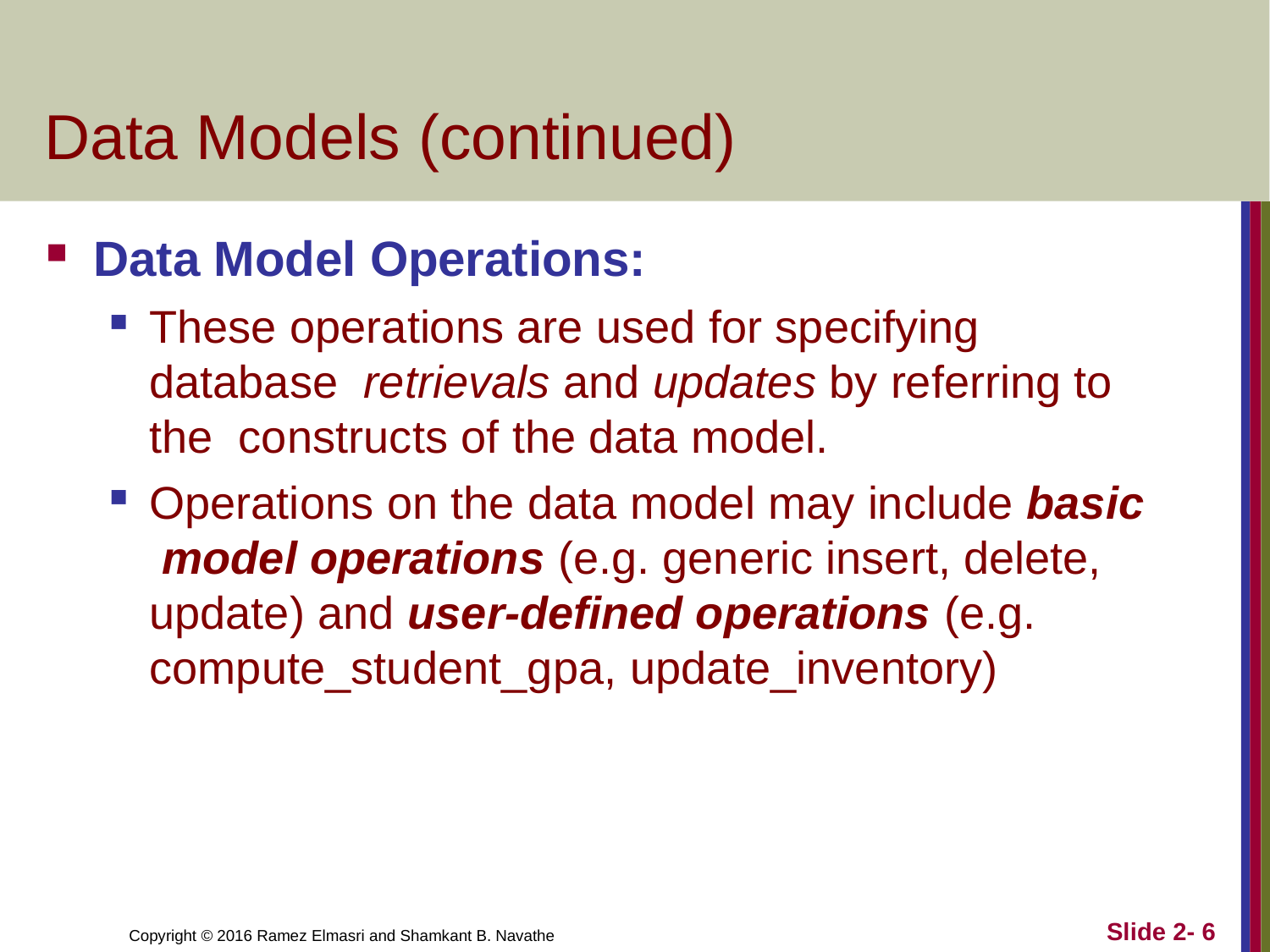

# Data Models (continued)
Data Model Operations:
These operations are used for specifying database  retrievals and updates by referring to the  constructs of the data model.
Operations on the data model may include basic  model operations (e.g. generic insert, delete,  update) and user-defined operations (e.g.  compute_student_gpa, update_inventory)
Slide 2- 6
Copyright © 2016 Ramez Elmasri and Shamkant B. Navathe